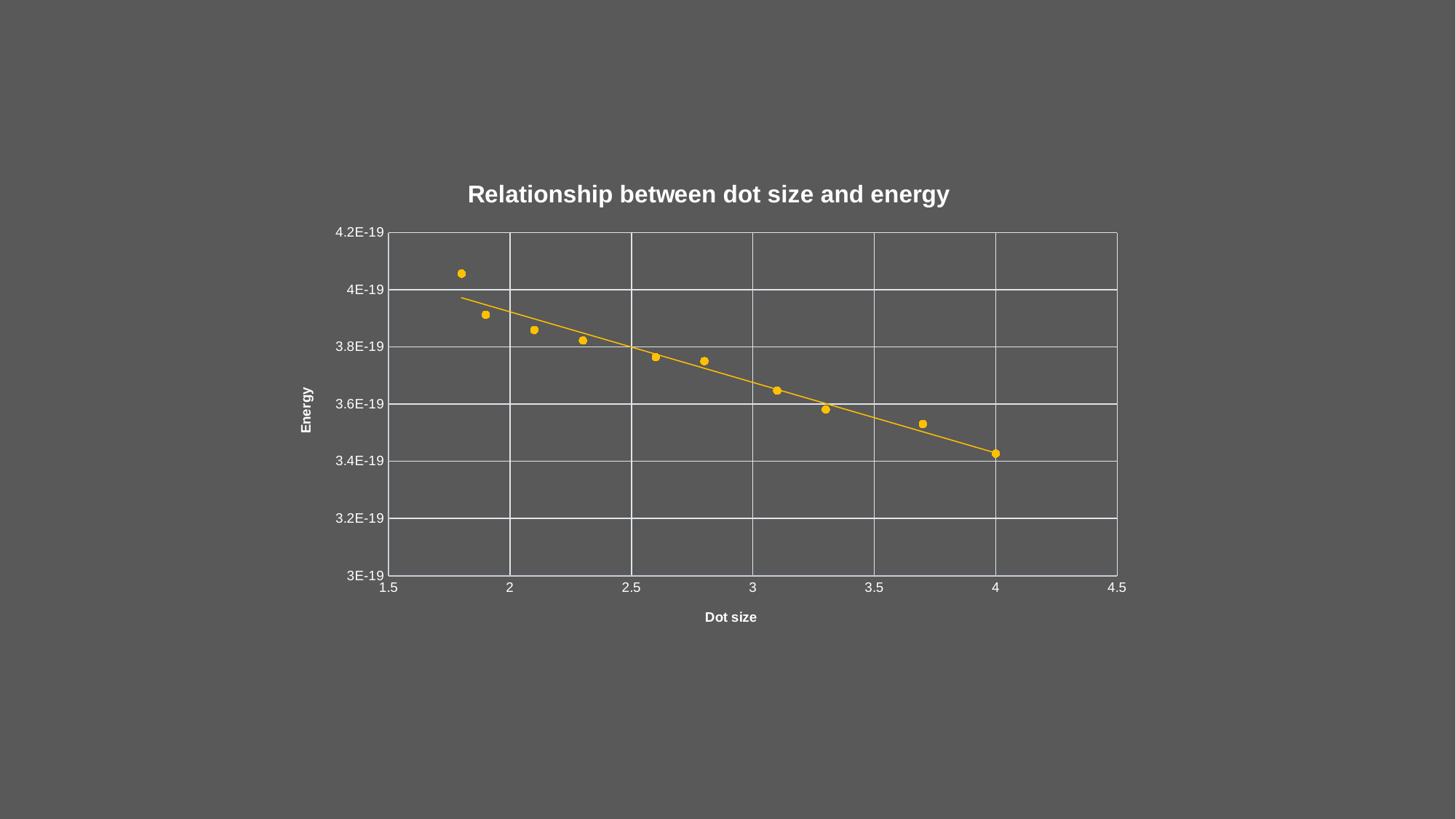

### Chart: Relationship between dot size and energy

| Category | Energy (J) |
|---|---|